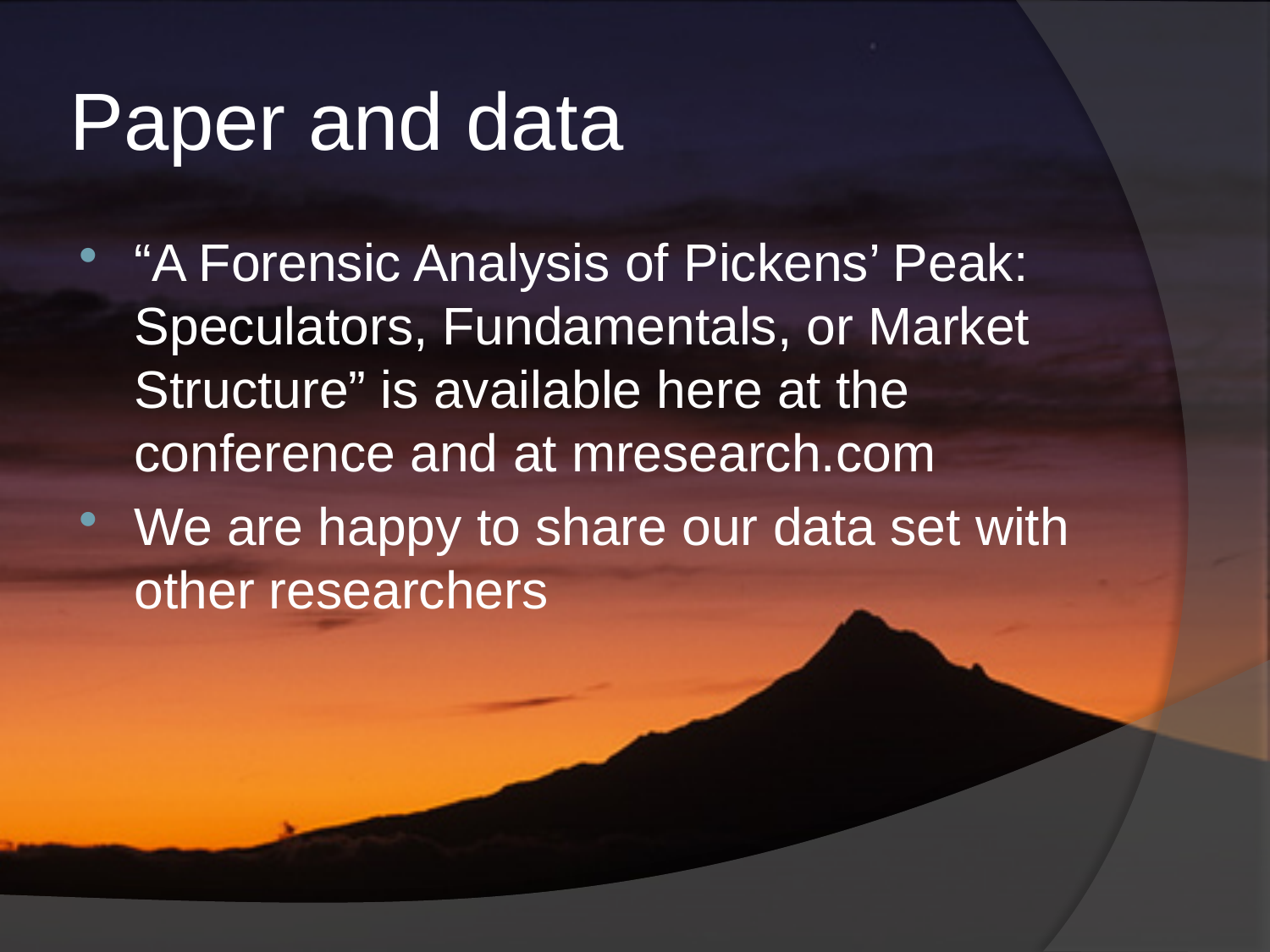

# Paper and data
“A Forensic Analysis of Pickens’ Peak: Speculators, Fundamentals, or Market Structure” is available here at the conference and at mresearch.com
We are happy to share our data set with other researchers